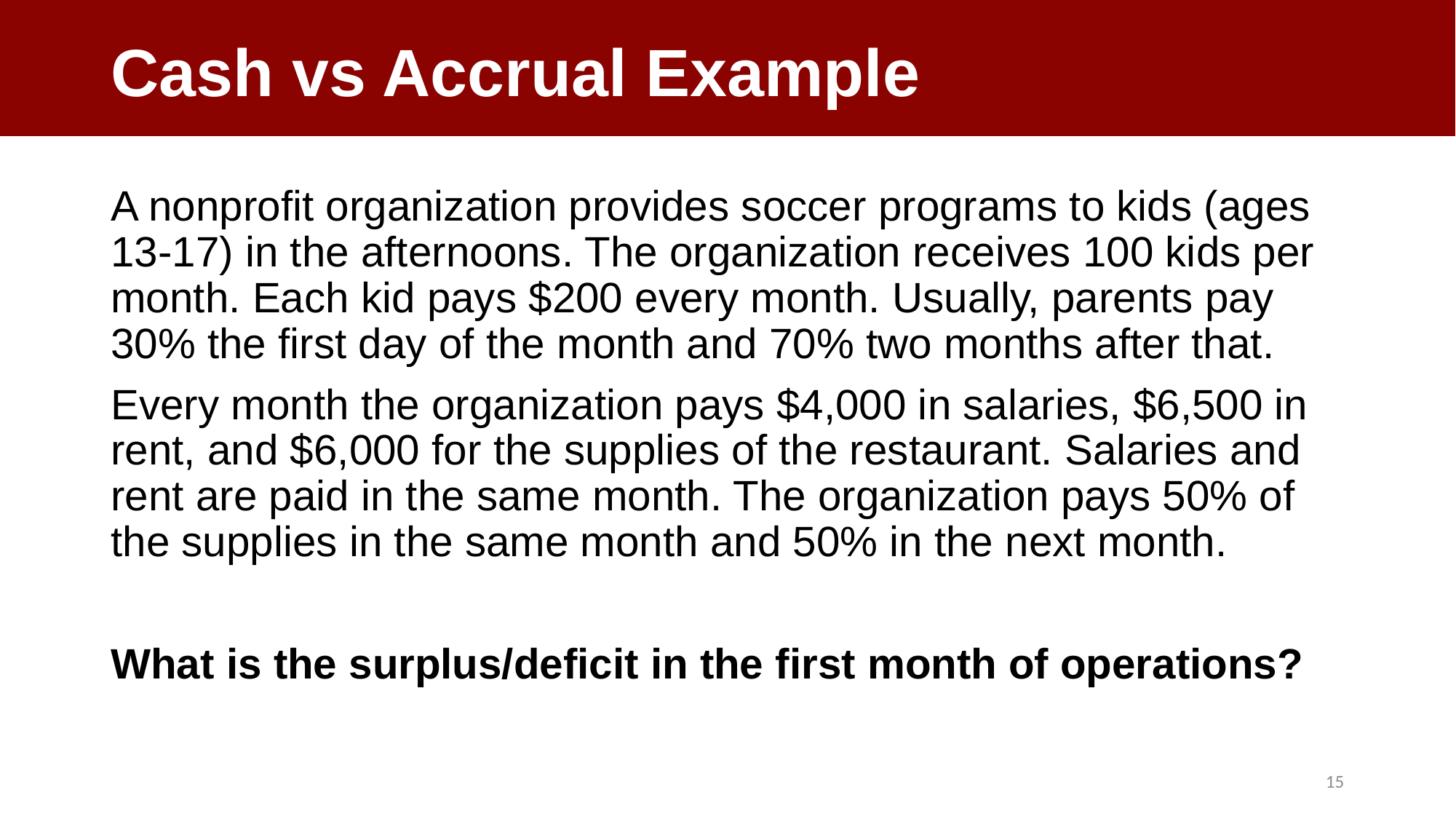

# Cash vs Accrual Example
A nonprofit organization provides soccer programs to kids (ages 13-17) in the afternoons. The organization receives 100 kids per month. Each kid pays $200 every month. Usually, parents pay 30% the first day of the month and 70% two months after that.
Every month the organization pays $4,000 in salaries, $6,500 in rent, and $6,000 for the supplies of the restaurant. Salaries and rent are paid in the same month. The organization pays 50% of the supplies in the same month and 50% in the next month.

What is the surplus/deficit in the first month of operations?

15